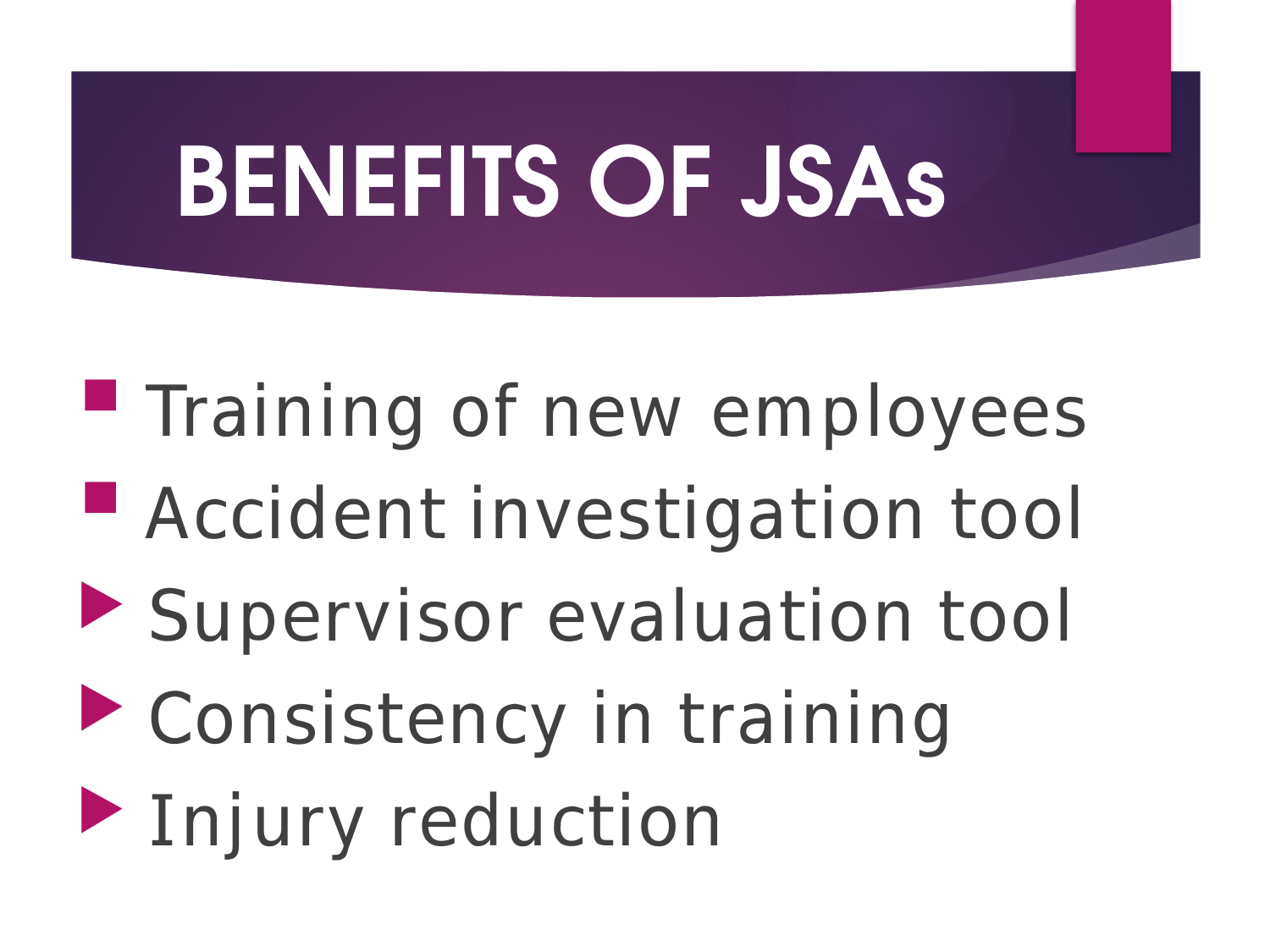

# BENEFITS OF JSAs
 Training of new employees
 Accident investigation tool
 Supervisor evaluation tool
 Consistency in training
 Injury reduction